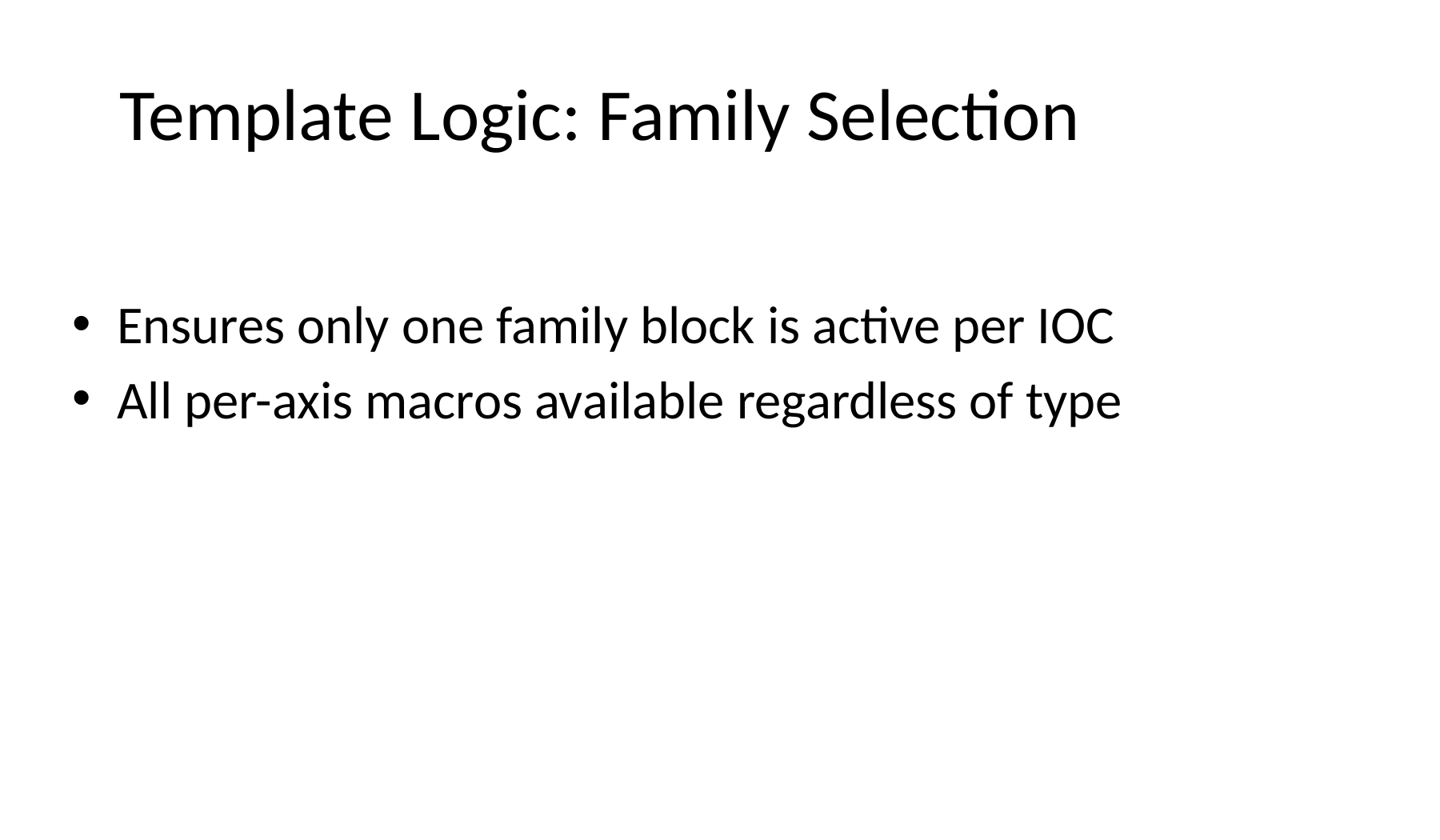

# Template Logic: Family Selection

Ensures only one family block is active per IOC
All per-axis macros available regardless of type